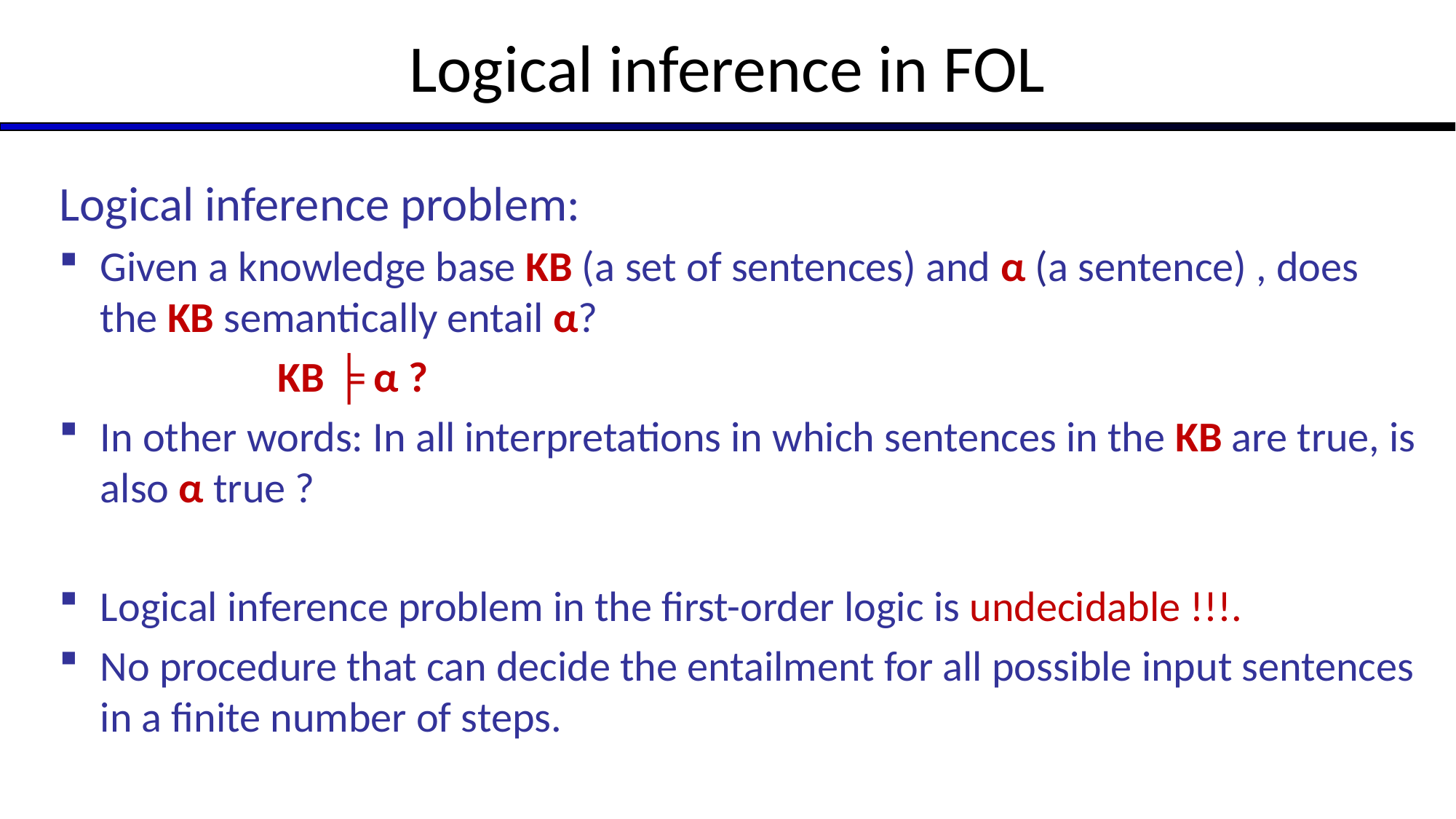

# Logical inference in FOL
Logical inference problem:
Given a knowledge base KB (a set of sentences) and α (a sentence) , does the KB semantically entail α?
		KB ╞ α ?
In other words: In all interpretations in which sentences in the KB are true, is also α true ?

Logical inference problem in the first-order logic is undecidable !!!.
No procedure that can decide the entailment for all possible input sentences in a finite number of steps.